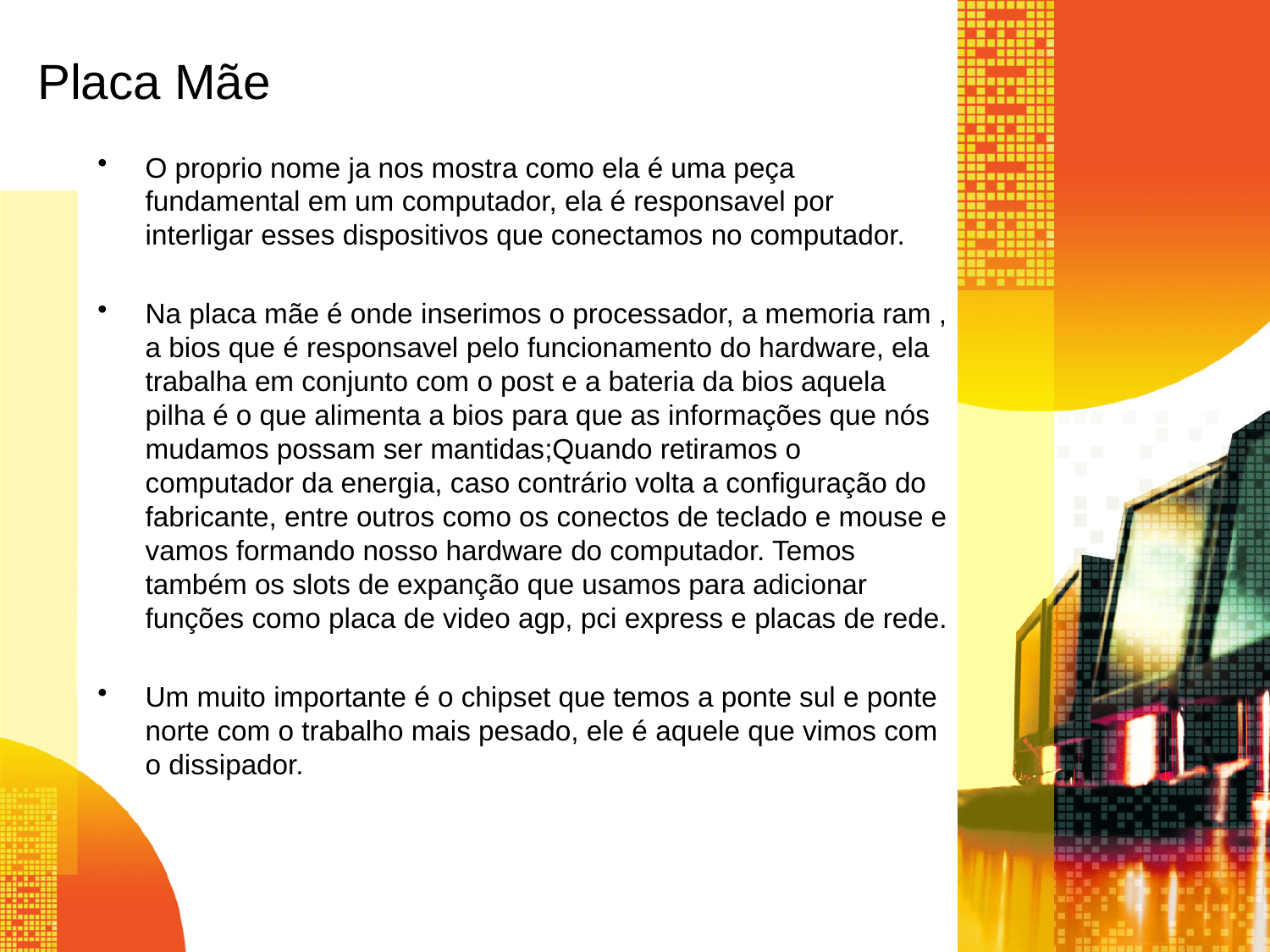

# Placa Mãe
O proprio nome ja nos mostra como ela é uma peça fundamental em um computador, ela é responsavel por interligar esses dispositivos que conectamos no computador.

Na placa mãe é onde inserimos o processador, a memoria ram , a bios que é responsavel pelo funcionamento do hardware, ela trabalha em conjunto com o post e a bateria da bios aquela pilha é o que alimenta a bios para que as informações que nós mudamos possam ser mantidas;Quando retiramos o computador da energia, caso contrário volta a configuração do fabricante, entre outros como os conectos de teclado e mouse e vamos formando nosso hardware do computador. Temos também os slots de expanção que usamos para adicionar funções como placa de video agp, pci express e placas de rede.

Um muito importante é o chipset que temos a ponte sul e ponte norte com o trabalho mais pesado, ele é aquele que vimos com o dissipador.